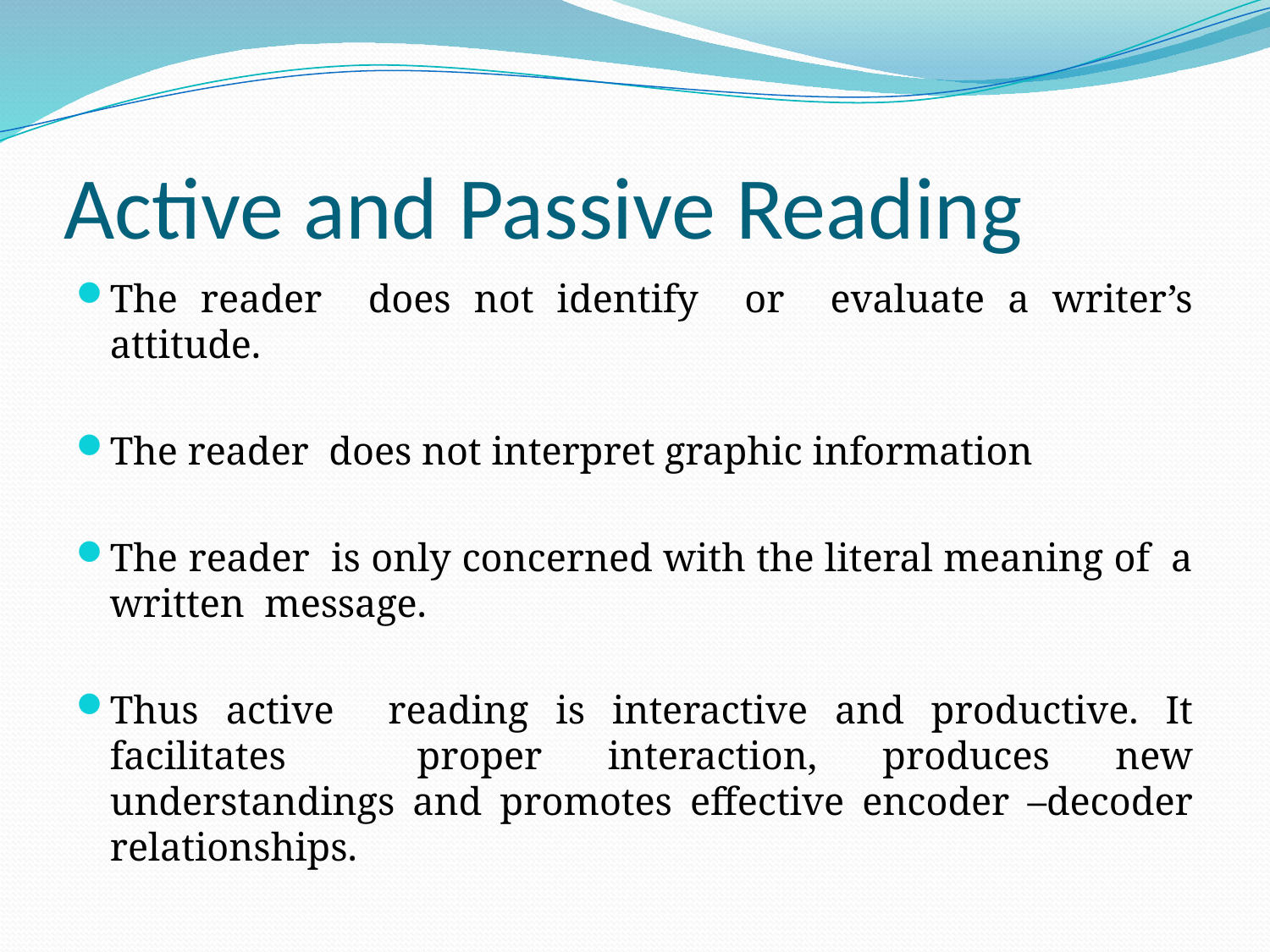

# Active and Passive Reading
The reader  does not identify  or  evaluate a writer’s attitude.

The reader  does not interpret graphic information

The reader  is only concerned with the literal meaning of  a written  message.

Thus active  reading is interactive and productive. It facilitates  proper interaction, produces new understandings and promotes effective encoder –decoder relationships.